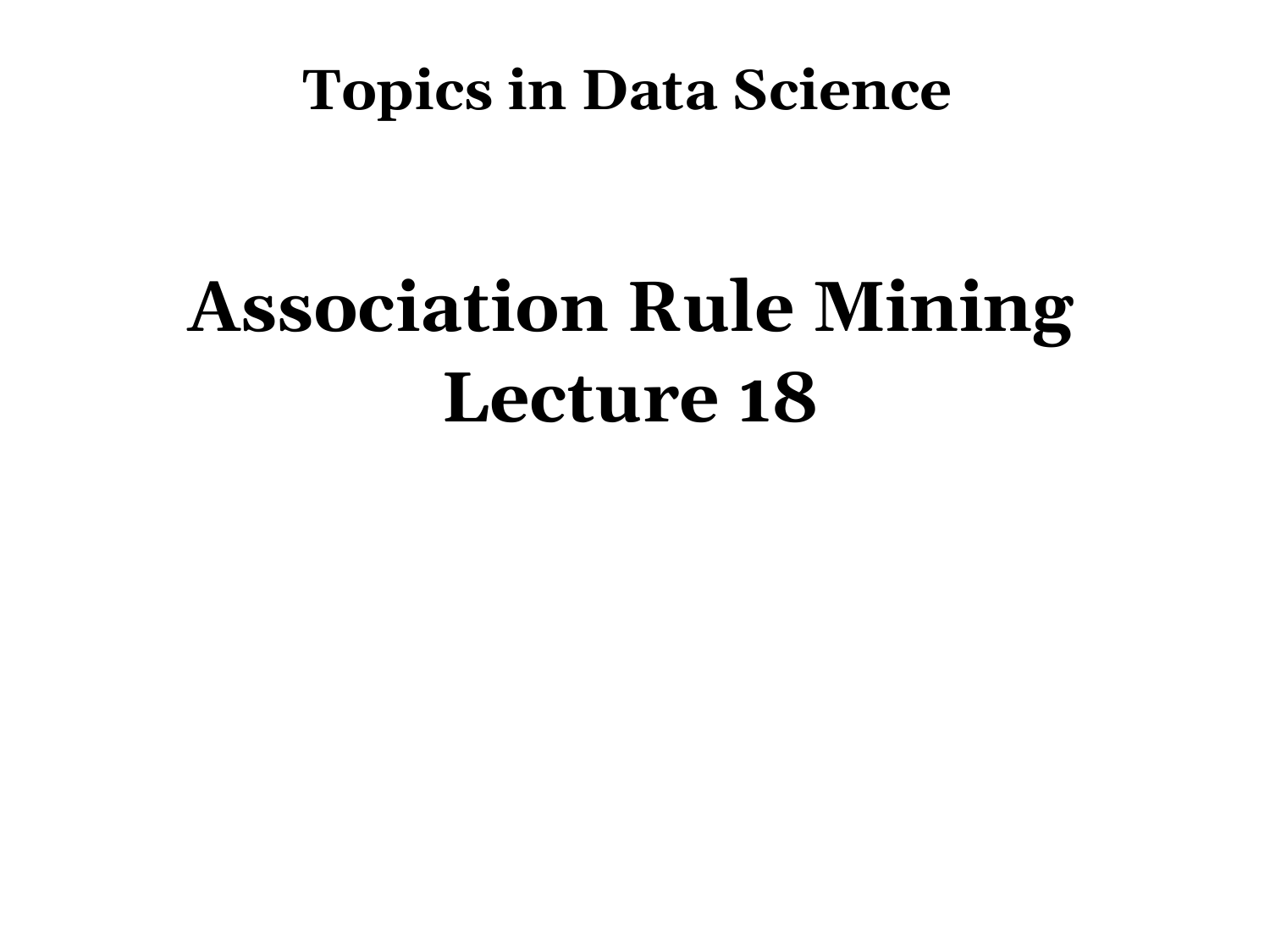

Topics in Data Science
Association Rule Mining
Lecture 18